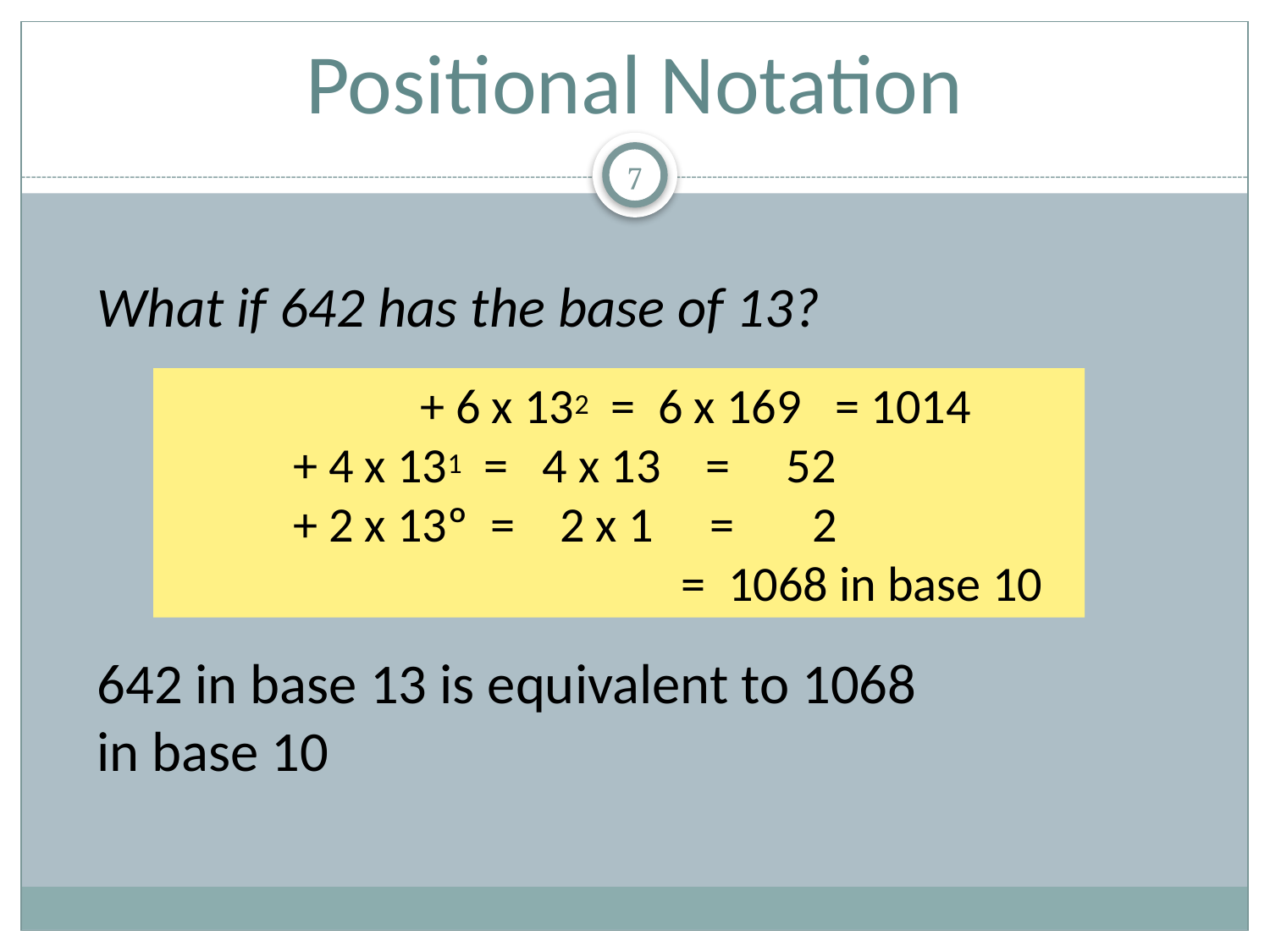

# Positional Notation
7
What if 642 has the base of 13?

642 in base 13 is equivalent to 1068
in base 10

		+ 6 x 132  =  6 x 169   = 1014
      	+ 4 x 131  =   4 x 13    =     52
       	+ 2 x 13º  =    2 x 1     =       2
			            =  1068 in base 10